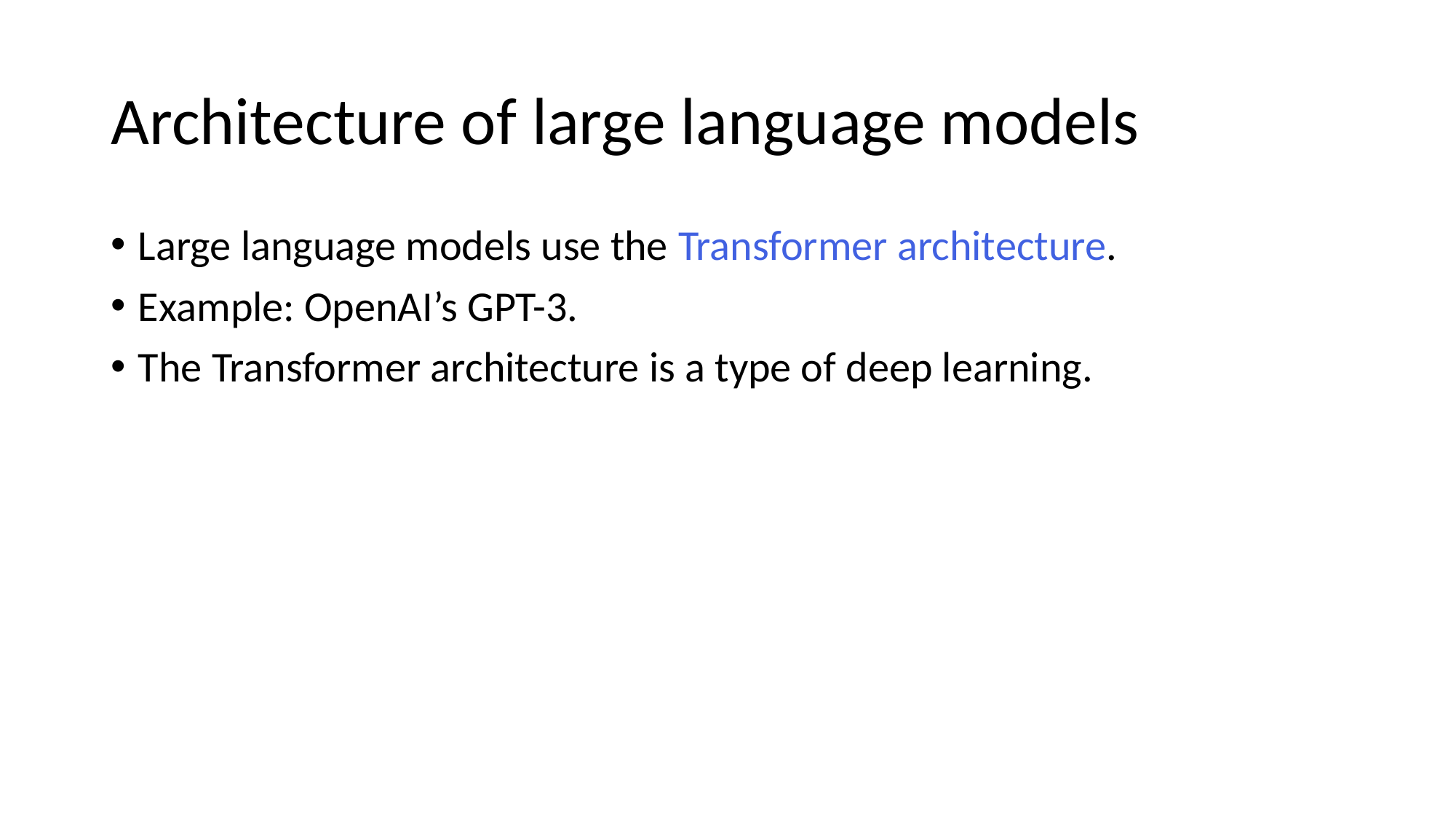

# Architecture of large language models
Large language models use the Transformer architecture.
Example: OpenAI’s GPT-3.
The Transformer architecture is a type of deep learning.